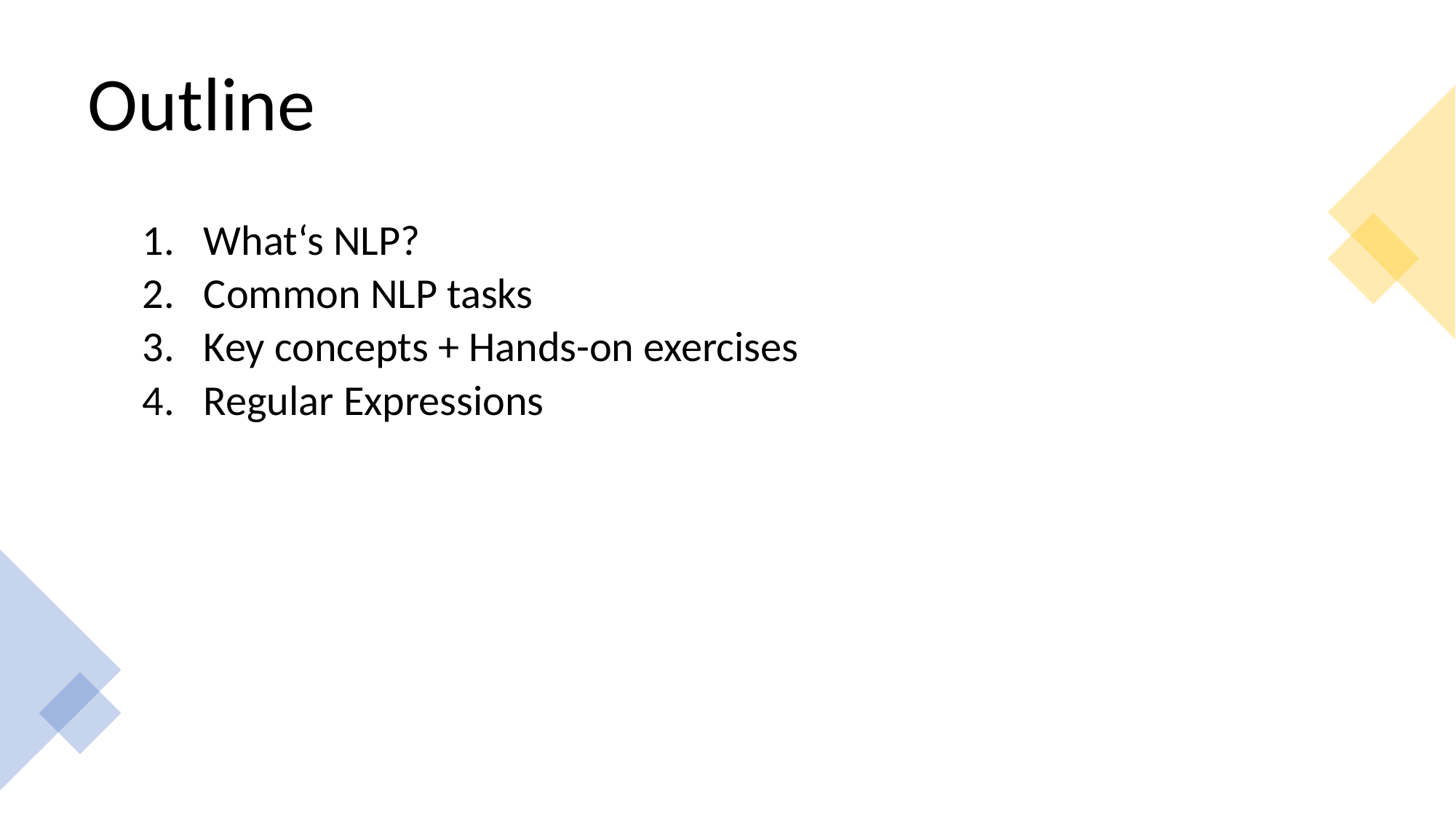

# Outline

What‘s NLP?
Common NLP tasks
Key concepts + Hands-on exercises
Regular Expressions